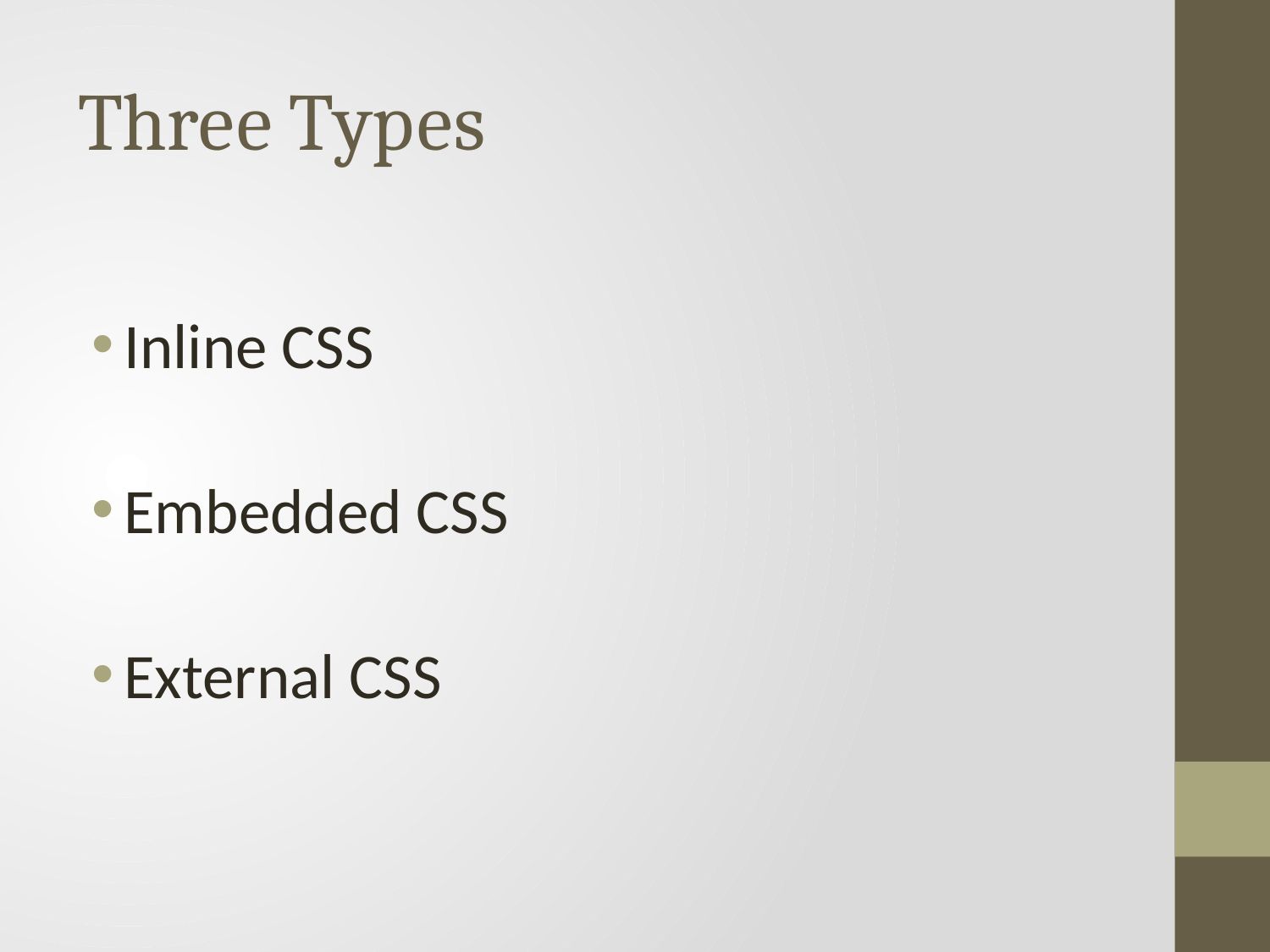

# Three Types
Inline CSS
Embedded CSS
External CSS